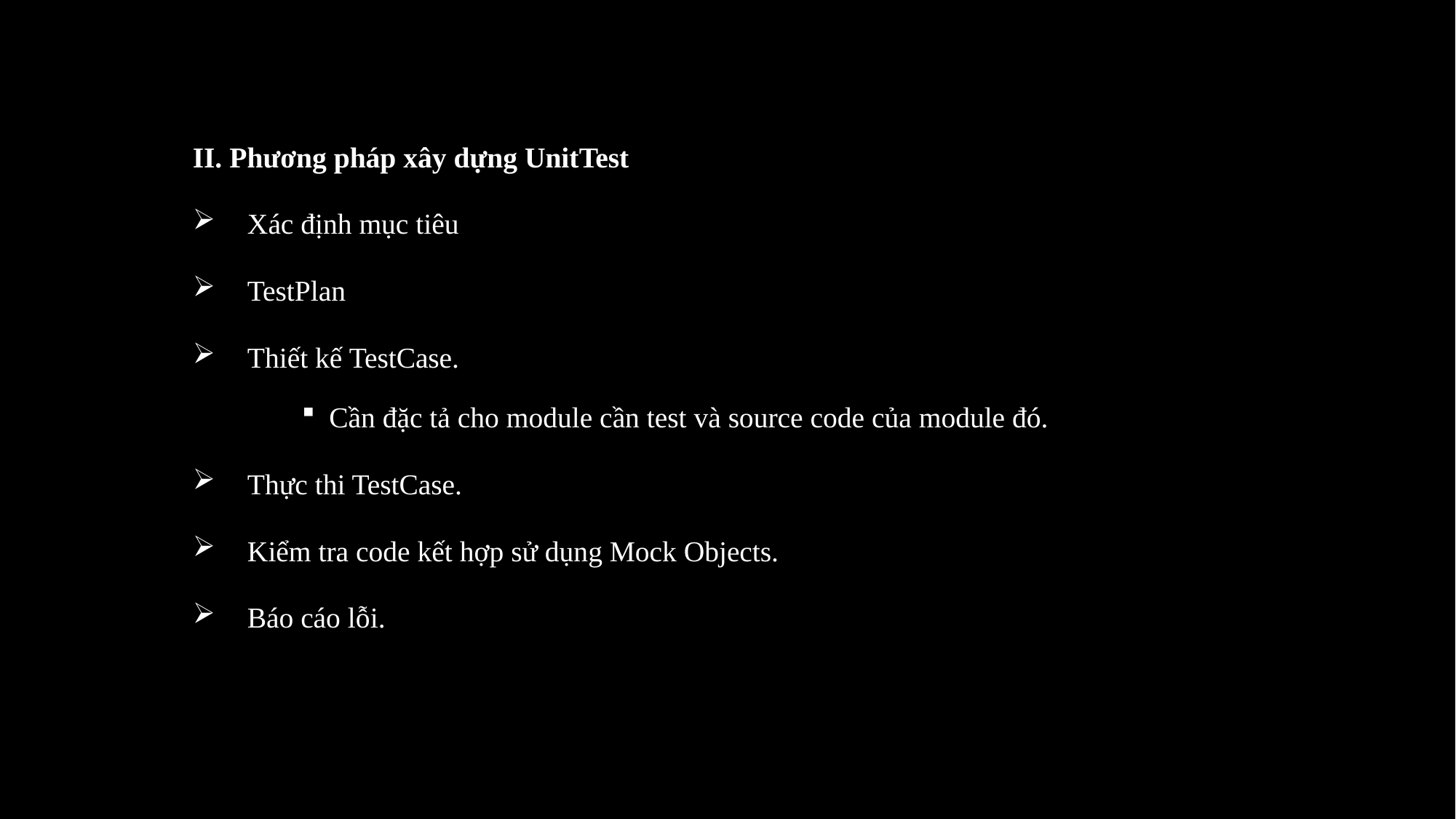

II. Phương pháp xây dựng UnitTest
Xác định mục tiêu
TestPlan
Thiết kế TestCase.
Cần đặc tả cho module cần test và source code của module đó.
Thực thi TestCase.
Kiểm tra code kết hợp sử dụng Mock Objects.
Báo cáo lỗi.